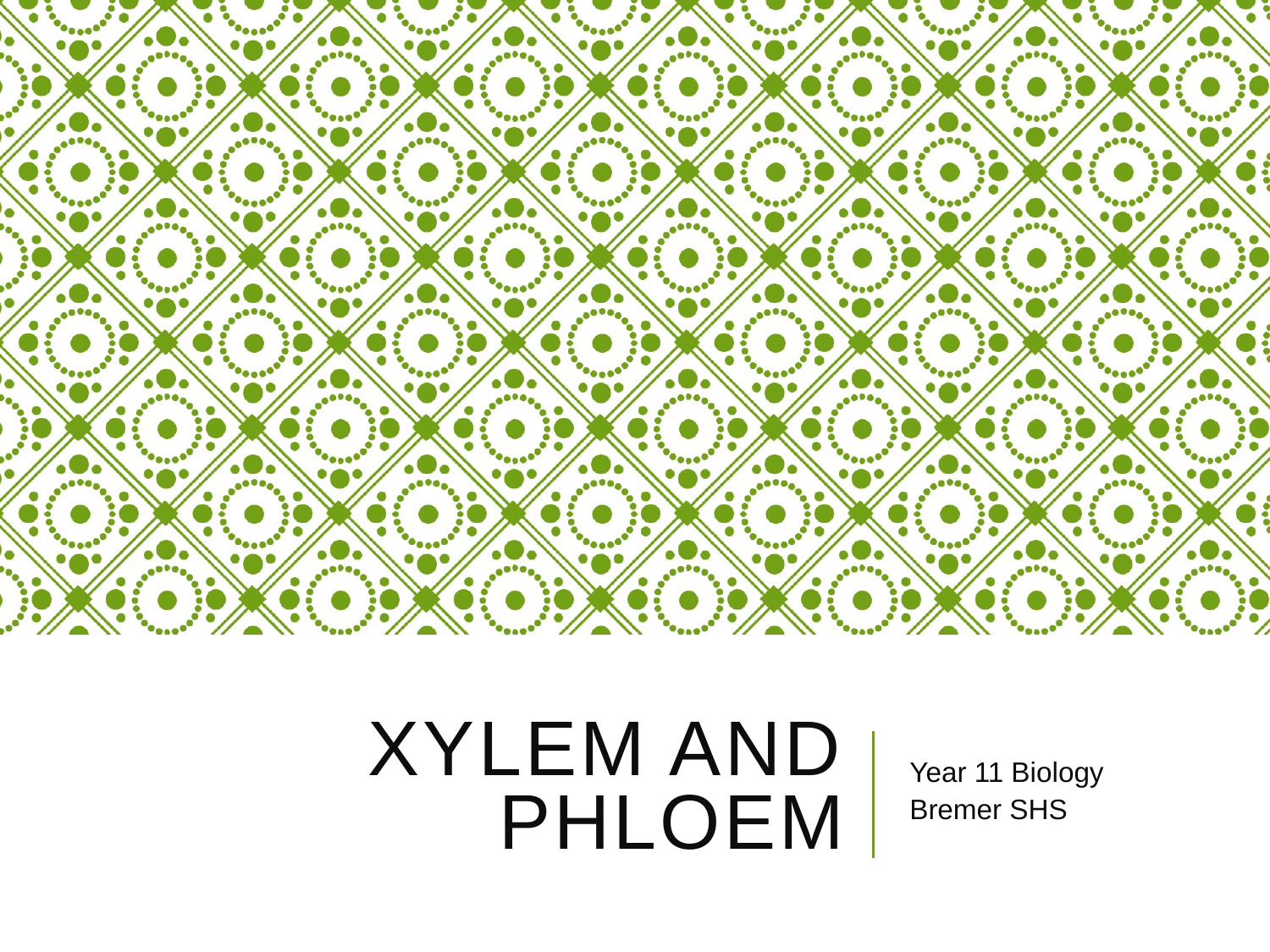

# xylem and phloem
Year 11 Biology
Bremer SHS